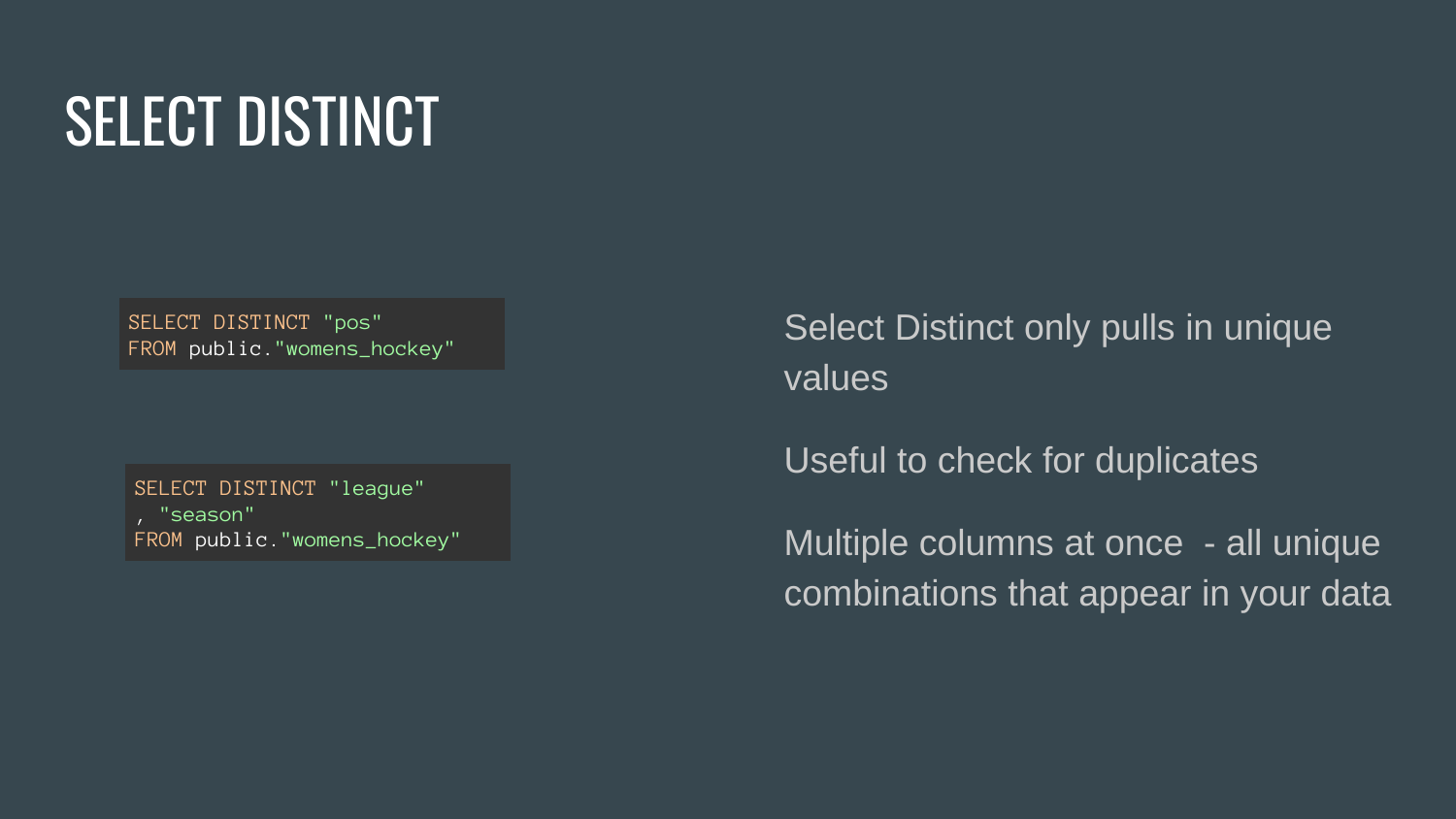

# SELECT DISTINCT
Select Distinct only pulls in unique values
Useful to check for duplicates
Multiple columns at once  - all unique combinations that appear in your data
| SELECT DISTINCT "pos" FROM public."womens\_hockey" |
| --- |
| SELECT DISTINCT "league" , "season" FROM public."womens\_hockey" |
| --- |